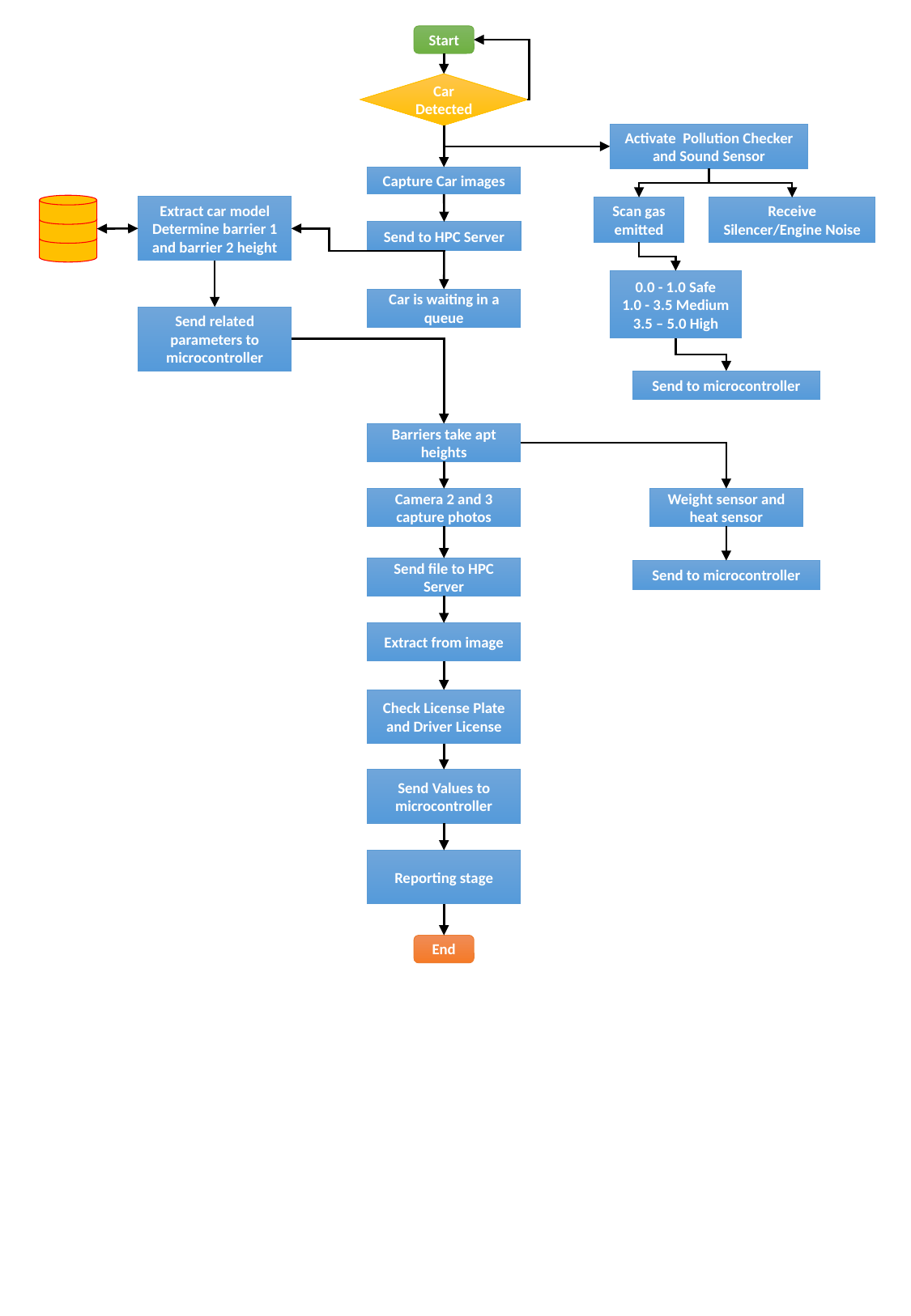

Start
Car Detected
Activate  Pollution Checker and Sound Sensor
Capture Car images

Extract car model
Determine barrier 1 and barrier 2 height
Scan gas emitted
Receive Silencer/Engine Noise
Send to HPC Server
0.0 - 1.0 Safe
1.0 - 3.5 Medium
3.5 – 5.0 High
Car is waiting in a queue
Send related parameters to microcontroller
Send to microcontroller
Barriers take apt heights
Camera 2 and 3 capture photos
Weight sensor and heat sensor
Send file to HPC Server
Send to microcontroller
Extract from image
Check License Plate and Driver License
Send Values to microcontroller
Reporting stage
End